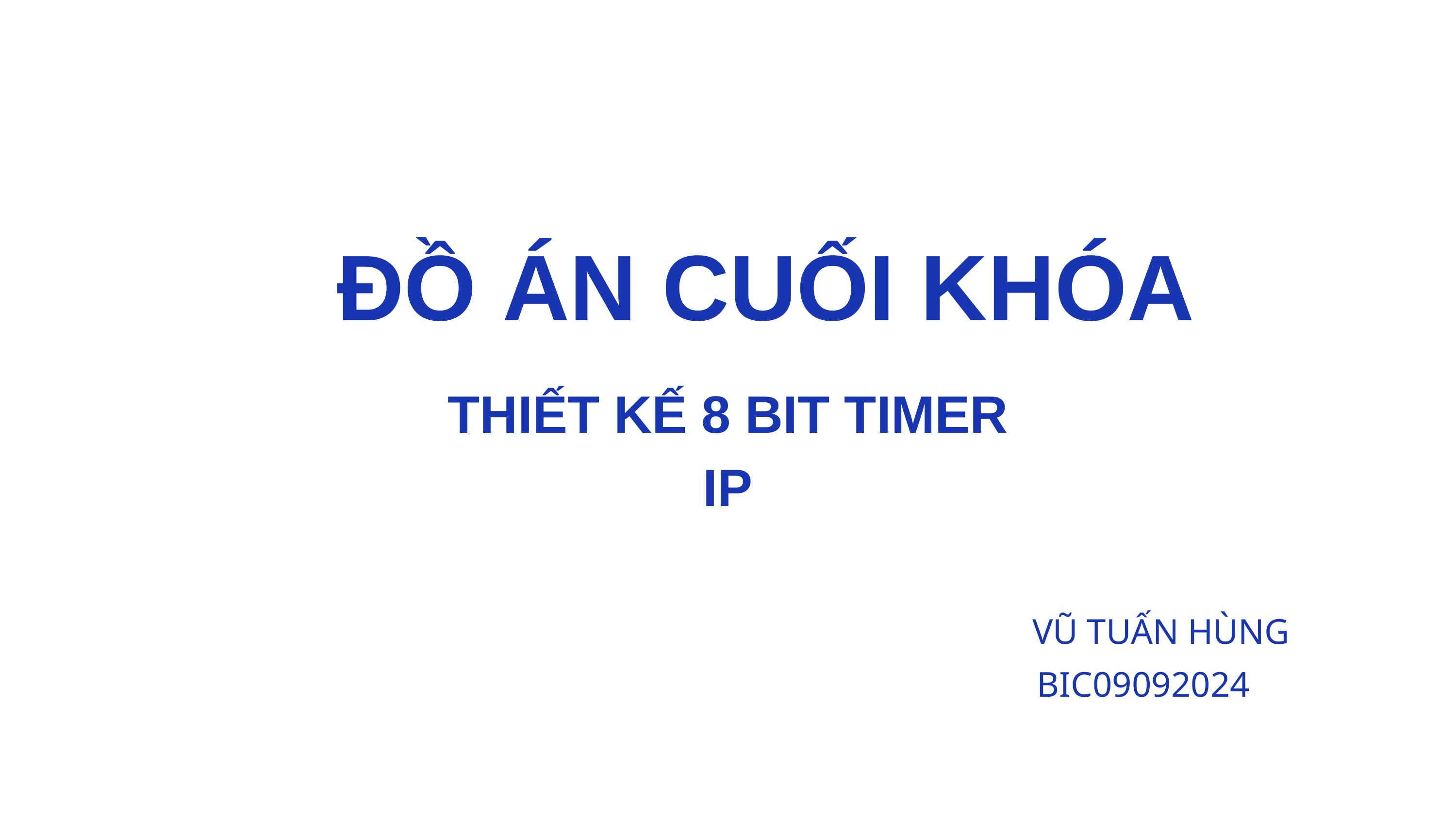

ĐỒ ÁN CUỐI KHÓA
THIẾT KẾ 8 BIT TIMER IP
VŨ TUẤN HÙNG
BIC09092024